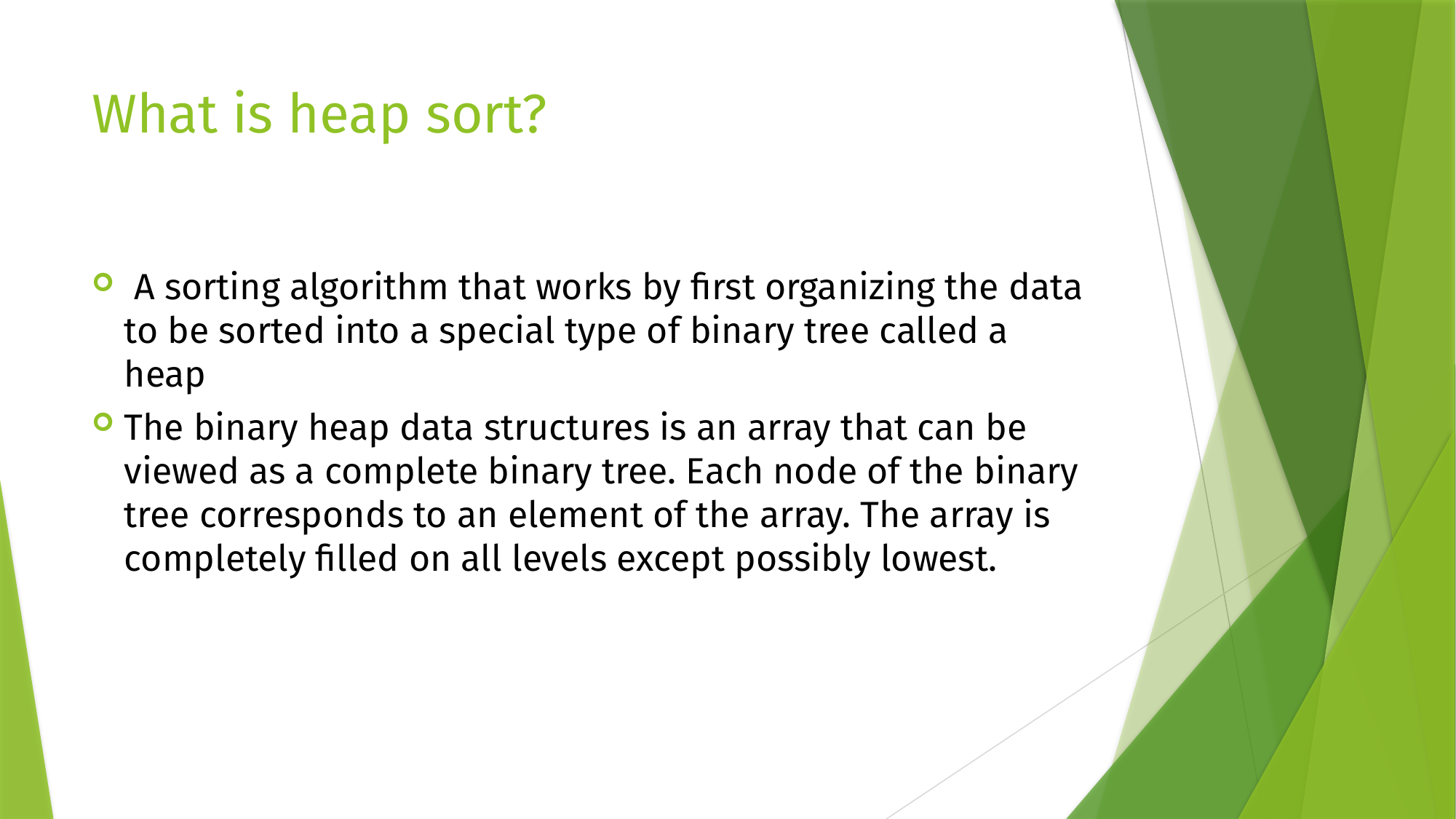

# What is heap sort?
 A sorting algorithm that works by first organizing the data to be sorted into a special type of binary tree called a heap
The binary heap data structures is an array that can be viewed as a complete binary tree. Each node of the binary tree corresponds to an element of the array. The array is completely filled on all levels except possibly lowest.